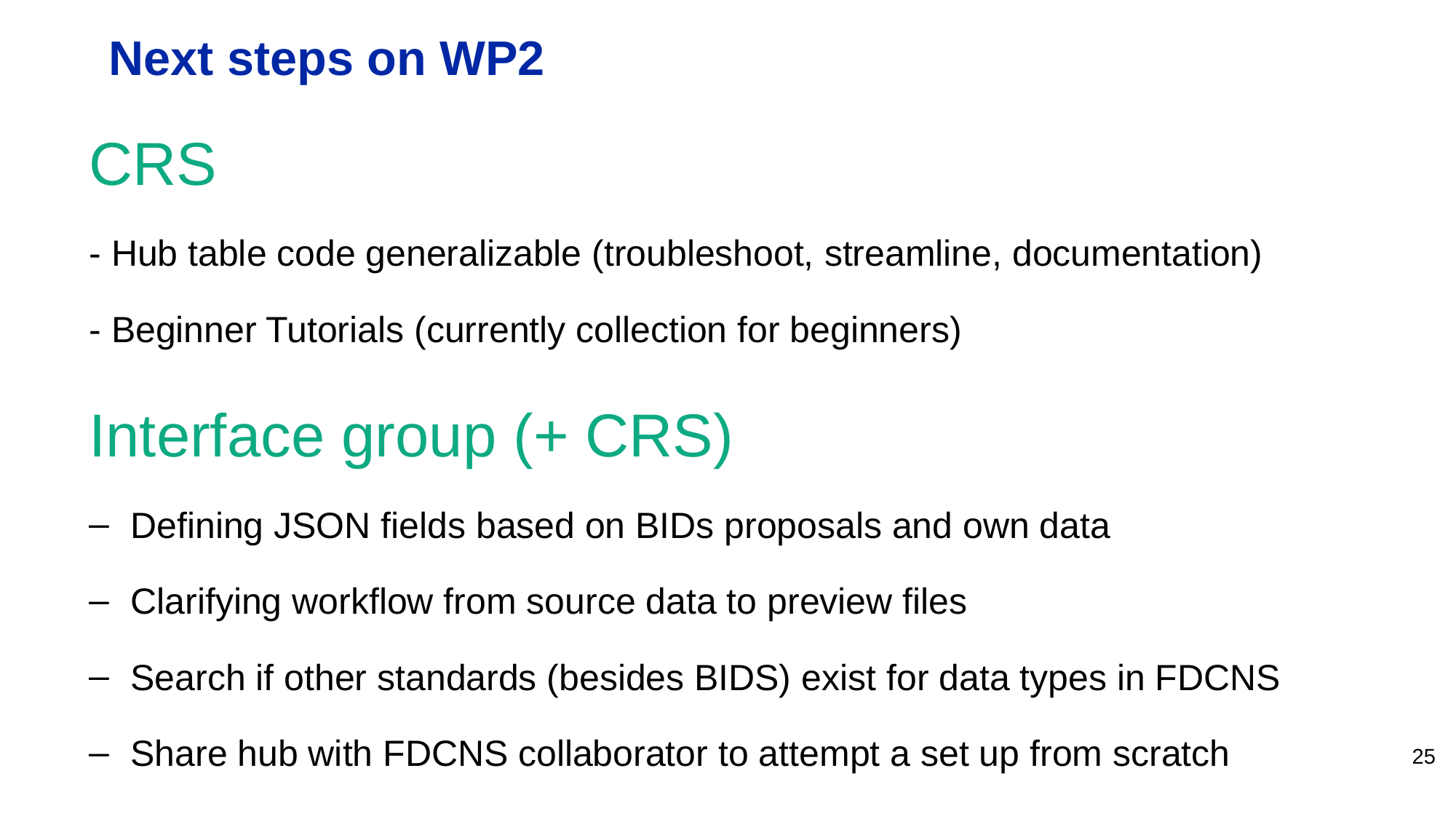

# Next steps on WP2
CRS
- Hub table code generalizable (troubleshoot, streamline, documentation)
- Beginner Tutorials (currently collection for beginners)
Interface group (+ CRS)
Defining JSON fields based on BIDs proposals and own data
Clarifying workflow from source data to preview files
Search if other standards (besides BIDS) exist for data types in FDCNS
Share hub with FDCNS collaborator to attempt a set up from scratch
25